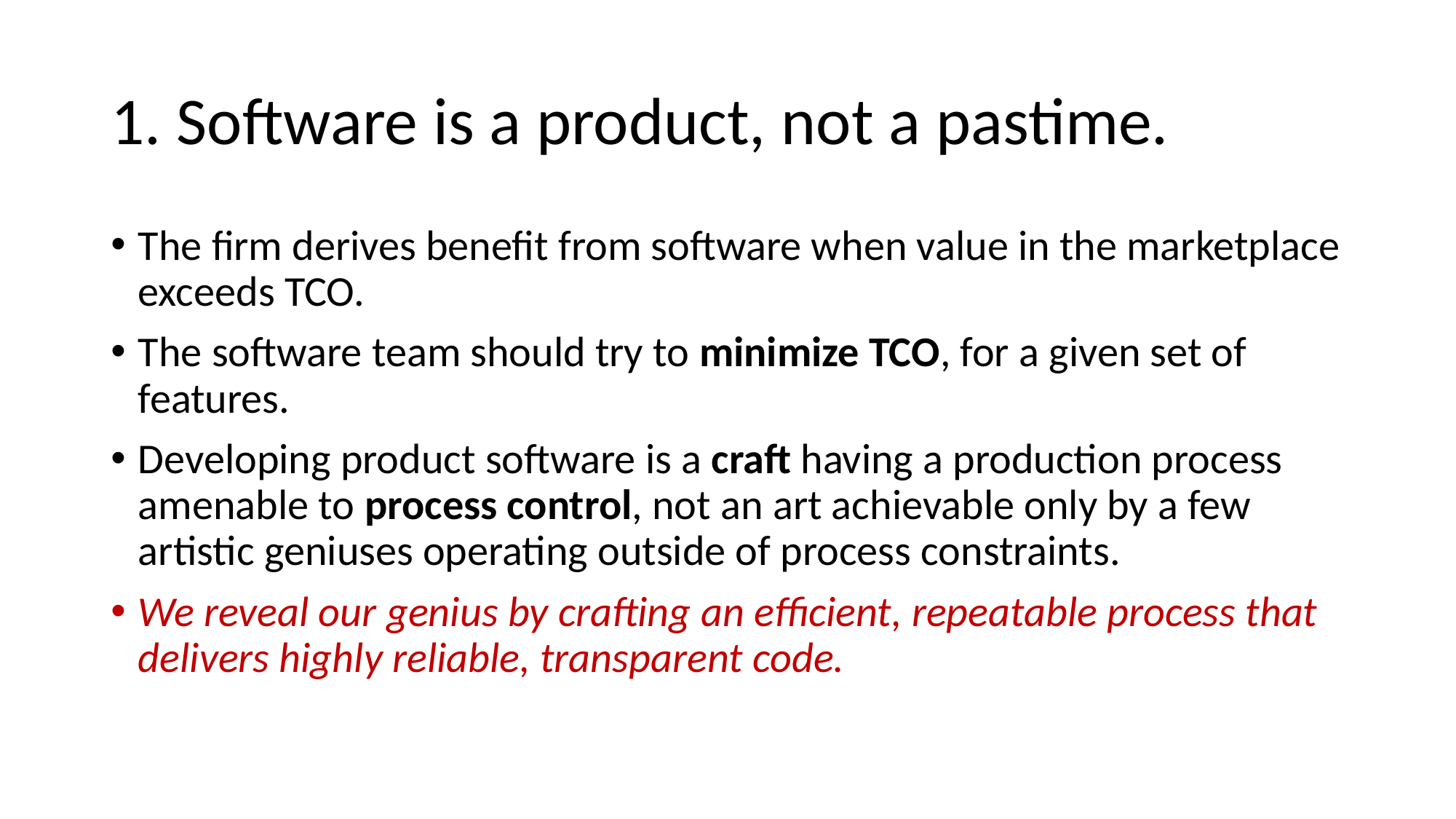

# 1. Software is a product, not a pastime.
The firm derives benefit from software when value in the marketplace exceeds TCO.
The software team should try to minimize TCO, for a given set of features.
Developing product software is a craft having a production process amenable to process control, not an art achievable only by a few artistic geniuses operating outside of process constraints.
We reveal our genius by crafting an efficient, repeatable process that delivers highly reliable, transparent code.